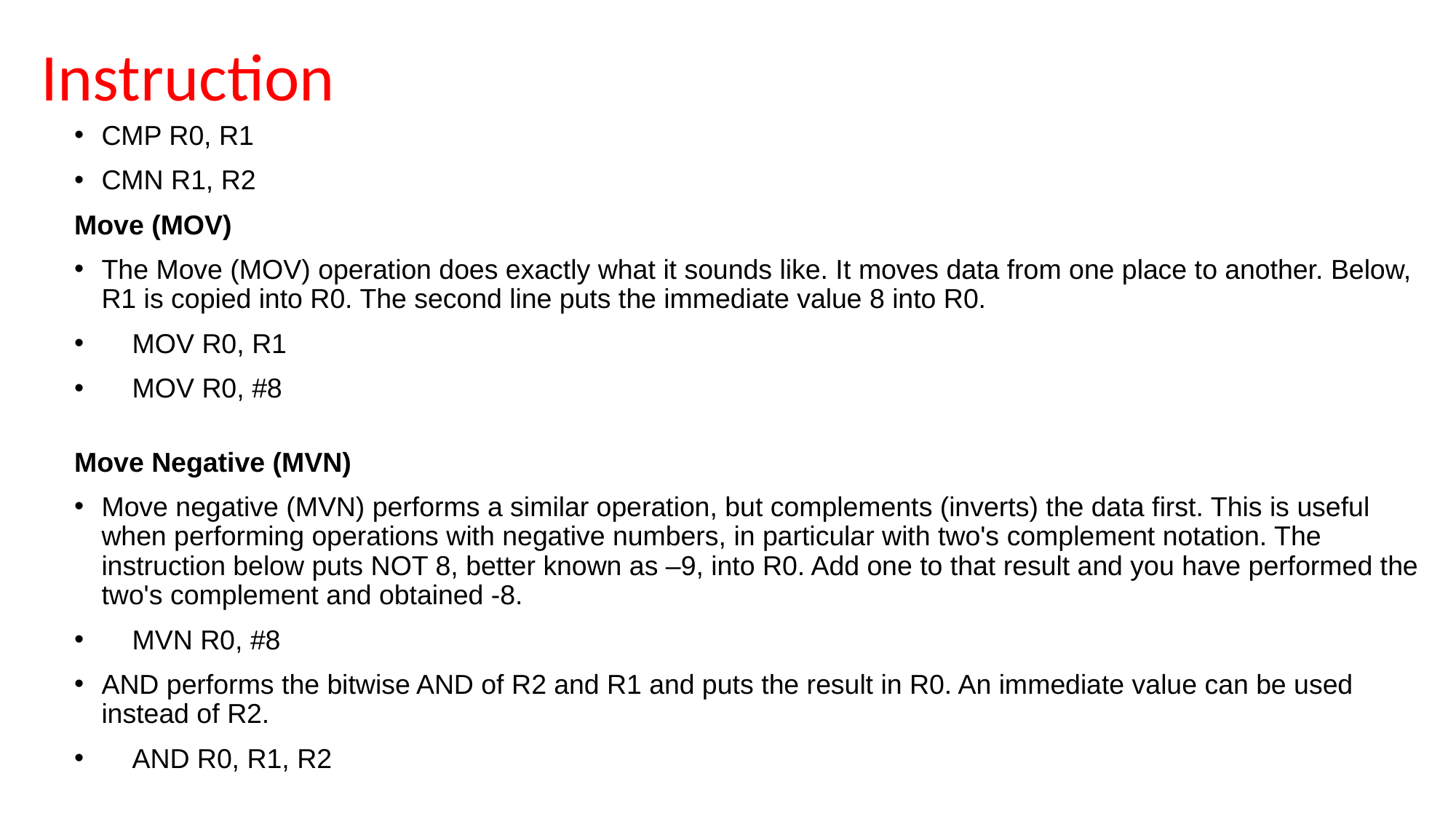

# Instruction
CMP R0, R1
CMN R1, R2
Move (MOV)
The Move (MOV) operation does exactly what it sounds like. It moves data from one place to another. Below, R1 is copied into R0. The second line puts the immediate value 8 into R0.
    MOV R0, R1
    MOV R0, #8
Move Negative (MVN)
Move negative (MVN) performs a similar operation, but complements (inverts) the data first. This is useful when performing operations with negative numbers, in particular with two's complement notation. The instruction below puts NOT 8, better known as –9, into R0. Add one to that result and you have performed the two's complement and obtained -8.
    MVN R0, #8
AND performs the bitwise AND of R2 and R1 and puts the result in R0. An immediate value can be used instead of R2.
    AND R0, R1, R2